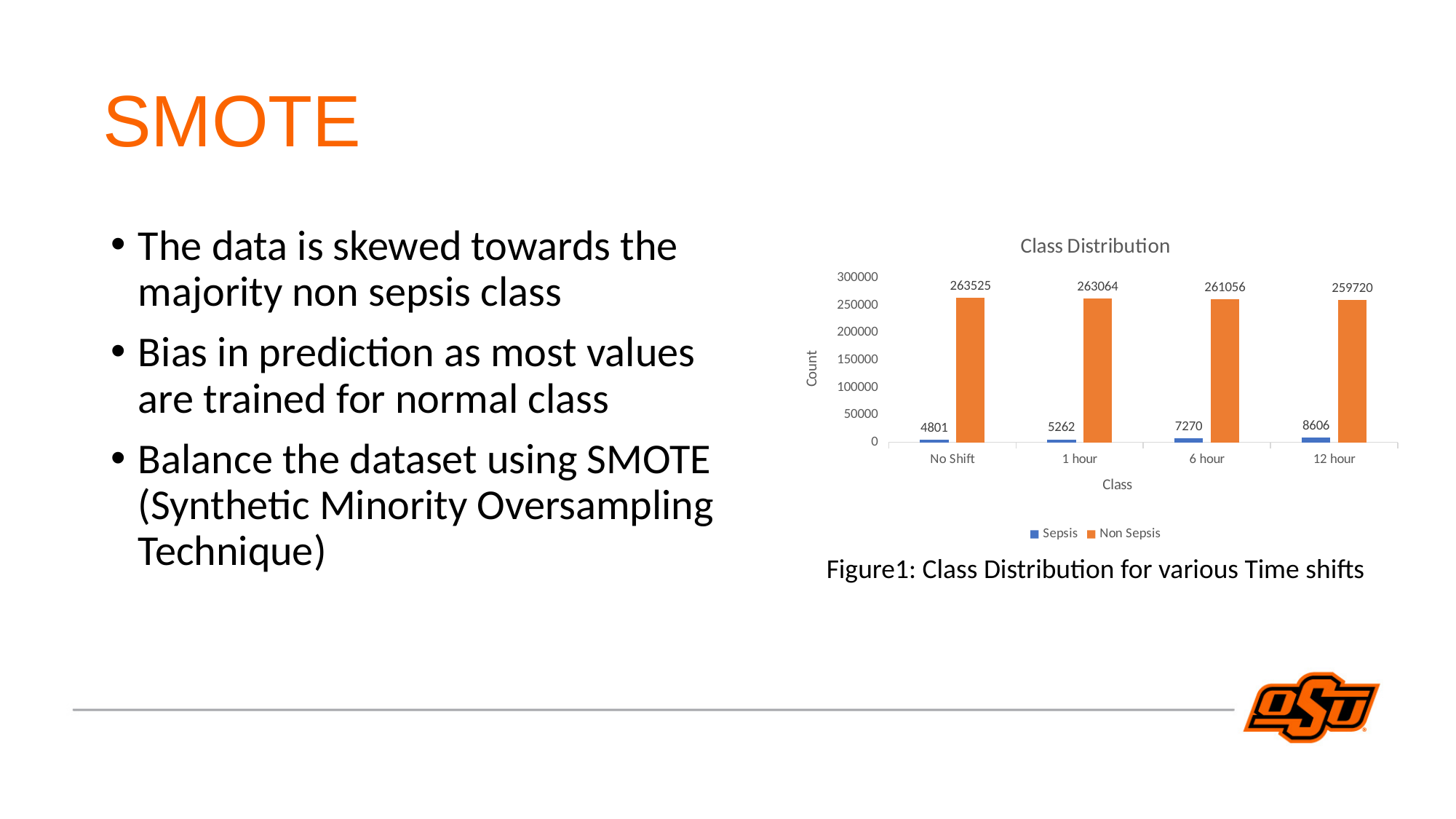

SMOTE
The data is skewed towards the majority non sepsis class
Bias in prediction as most values are trained for normal class
Balance the dataset using SMOTE (Synthetic Minority Oversampling Technique)

### Chart: Class Distribution

| Category | Sepsis | Non Sepsis |
|---|---|---|
| No Shift | 4801.0 | 263525.0 |
| 1 hour | 5262.0 | 263064.0 |
| 6 hour | 7270.0 | 261056.0 |
| 12 hour | 8606.0 | 259720.0 |
Figure1: Class Distribution for various Time shifts